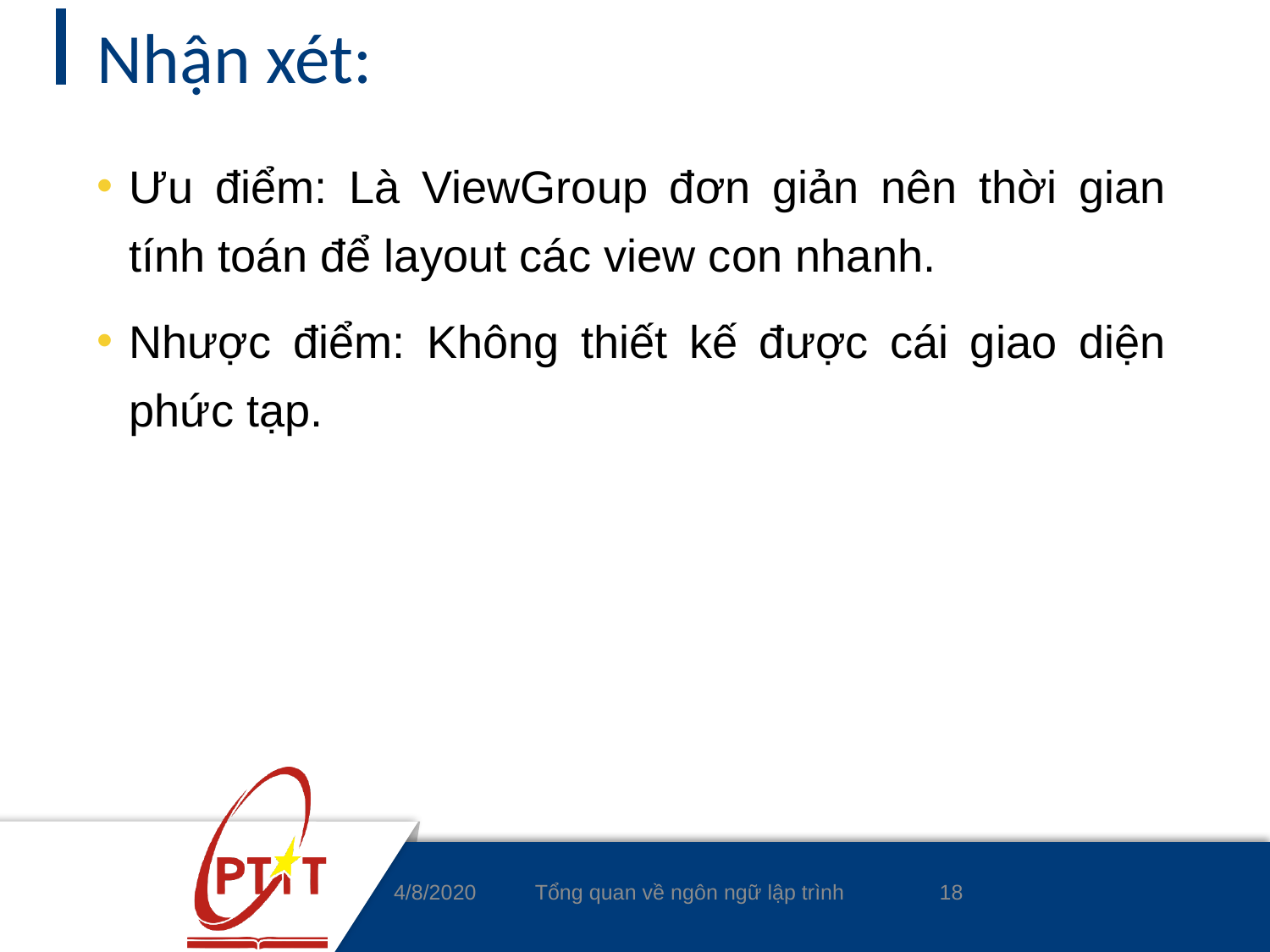

# Nhận xét:
Ưu điểm: Là ViewGroup đơn giản nên thời gian tính toán để layout các view con nhanh.
Nhược điểm: Không thiết kế được cái giao diện phức tạp.

18
4/8/2020
Tổng quan về ngôn ngữ lập trình